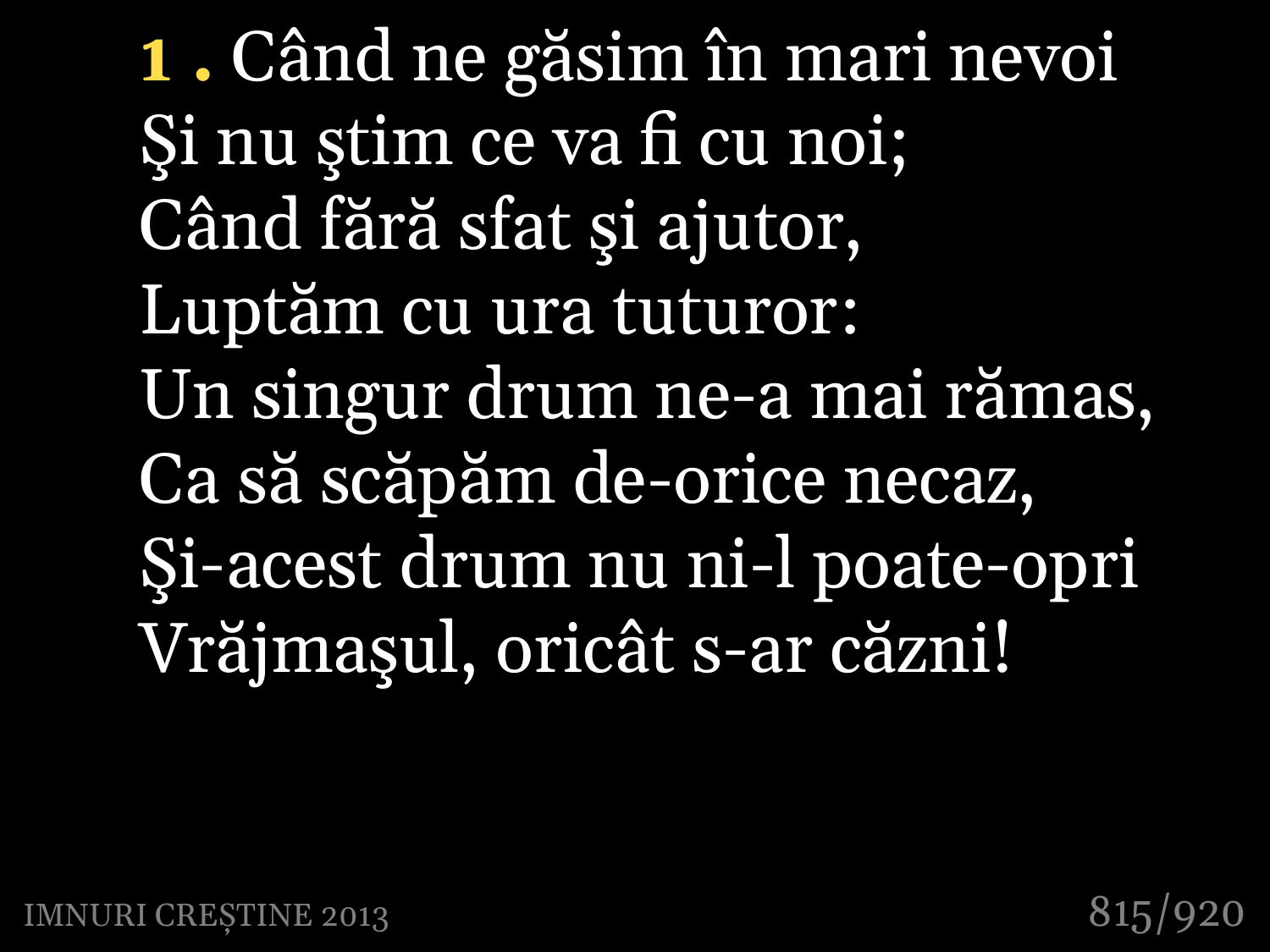

1 . Când ne găsim în mari nevoi
Şi nu ştim ce va fi cu noi;
Când fără sfat şi ajutor,
Luptăm cu ura tuturor:
Un singur drum ne-a mai rămas,
Ca să scăpăm de-orice necaz,
Şi-acest drum nu ni-l poate-opri
Vrăjmaşul, oricât s-ar căzni!
815/920
IMNURI CREȘTINE 2013